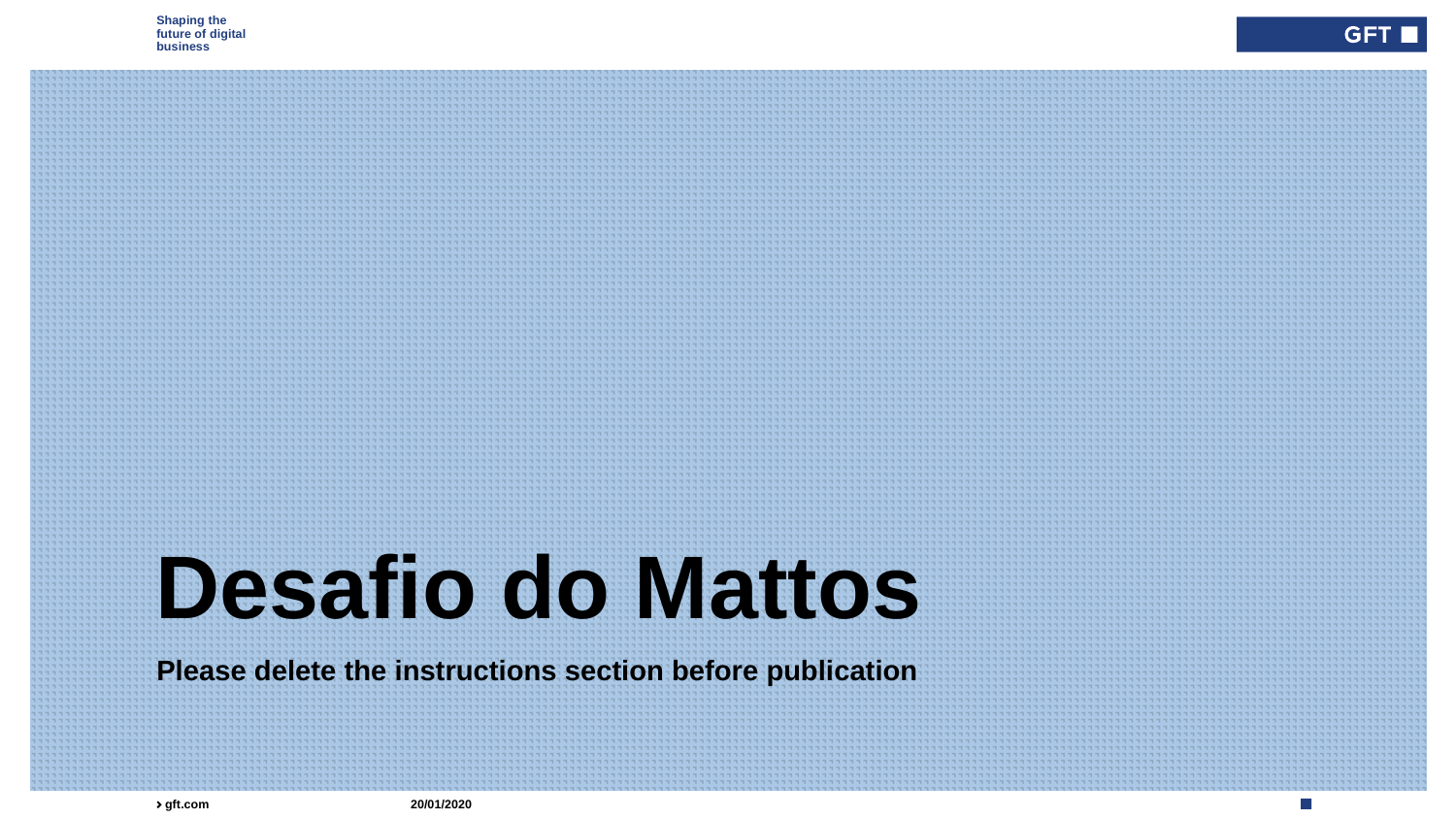

Type here if  add info needed  for every slide
# Desafio do Mattos
Please delete the instructions section before publication
20/01/2020